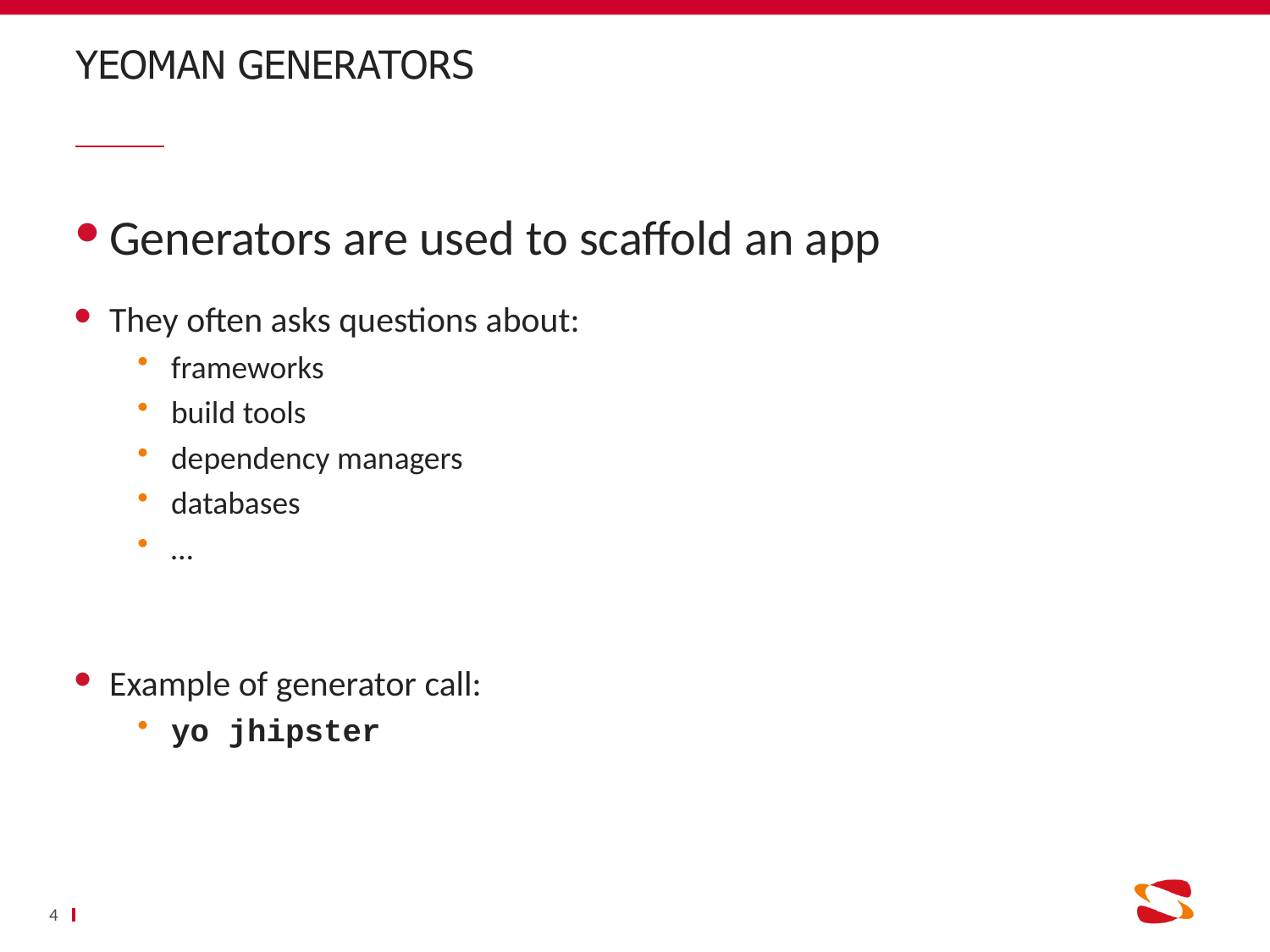

# Yeoman generators

Generators are used to scaffold an app
They often asks questions about:
frameworks
build tools
dependency managers
databases
…

Example of generator call:
yo jhipster
4